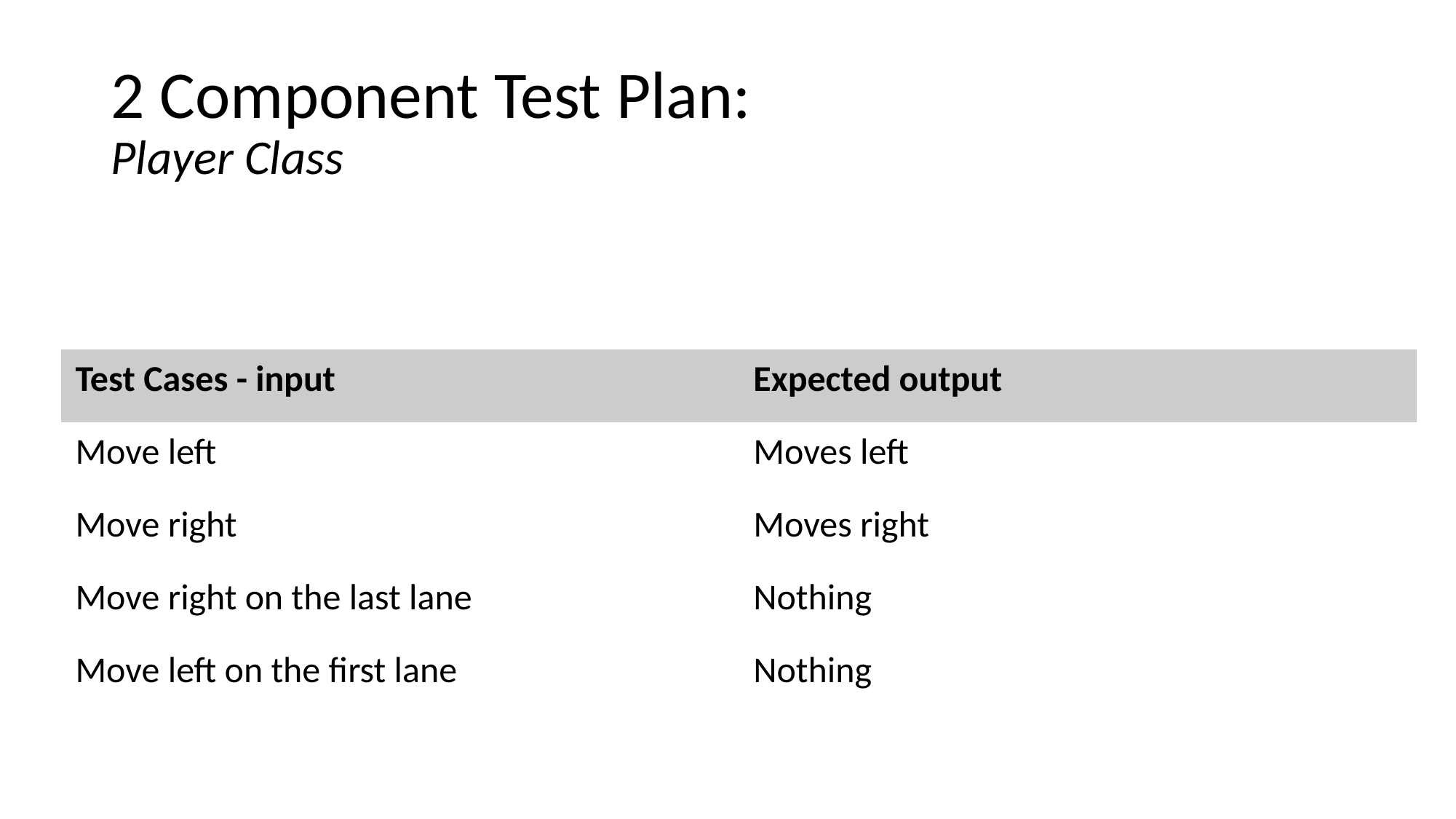

# 2 Component Test Plan: Player Class
| Test Cases - input | Expected output |
| --- | --- |
| Move left | Moves left |
| Move right | Moves right |
| Move right on the last lane | Nothing |
| Move left on the first lane | Nothing |